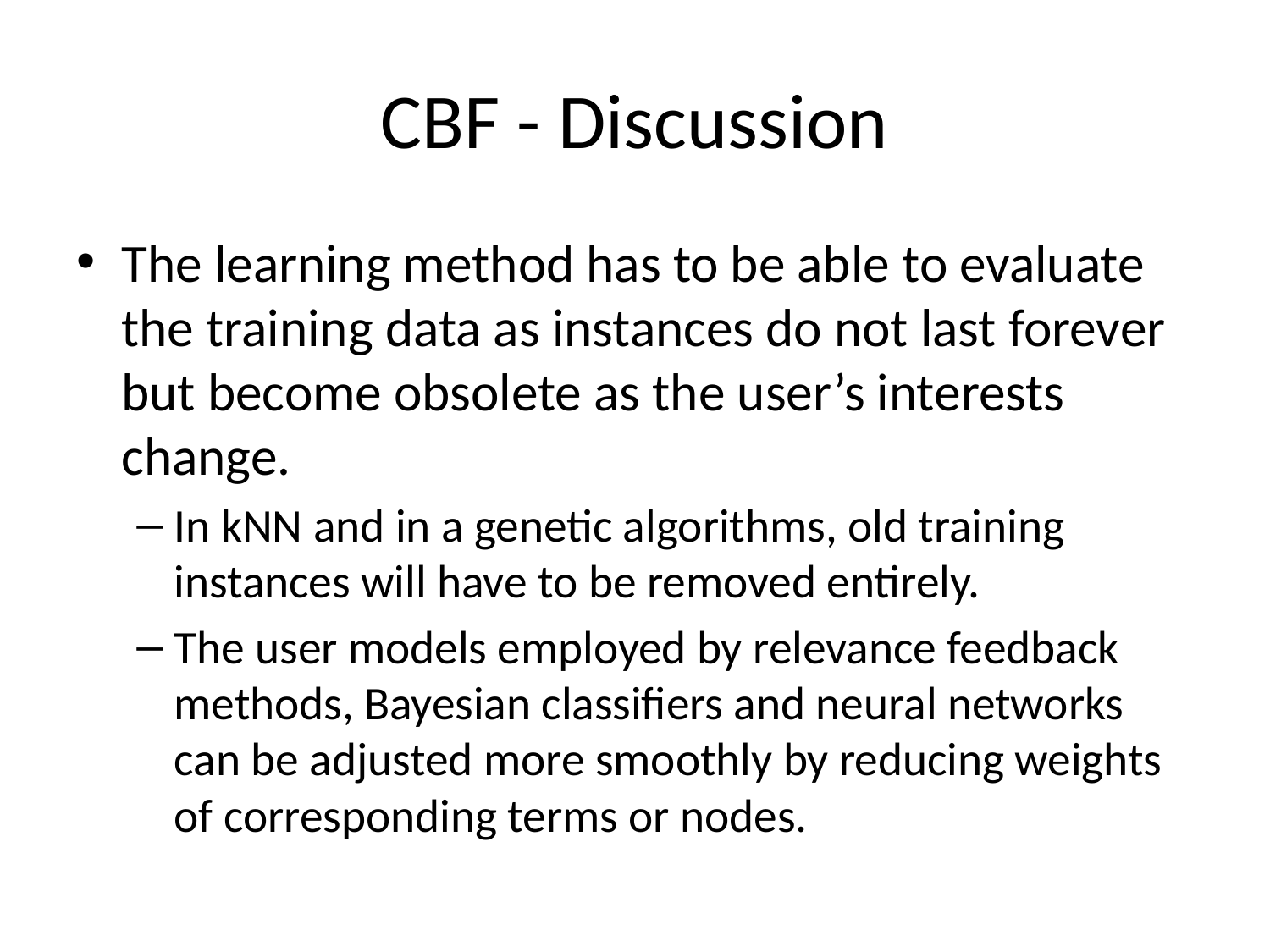

# CBF - Discussion
The learning method has to be able to evaluate the training data as instances do not last forever but become obsolete as the user’s interests change.
In kNN and in a genetic algorithms, old training instances will have to be removed entirely.
The user models employed by relevance feedback methods, Bayesian classifiers and neural networks can be adjusted more smoothly by reducing weights of corresponding terms or nodes.